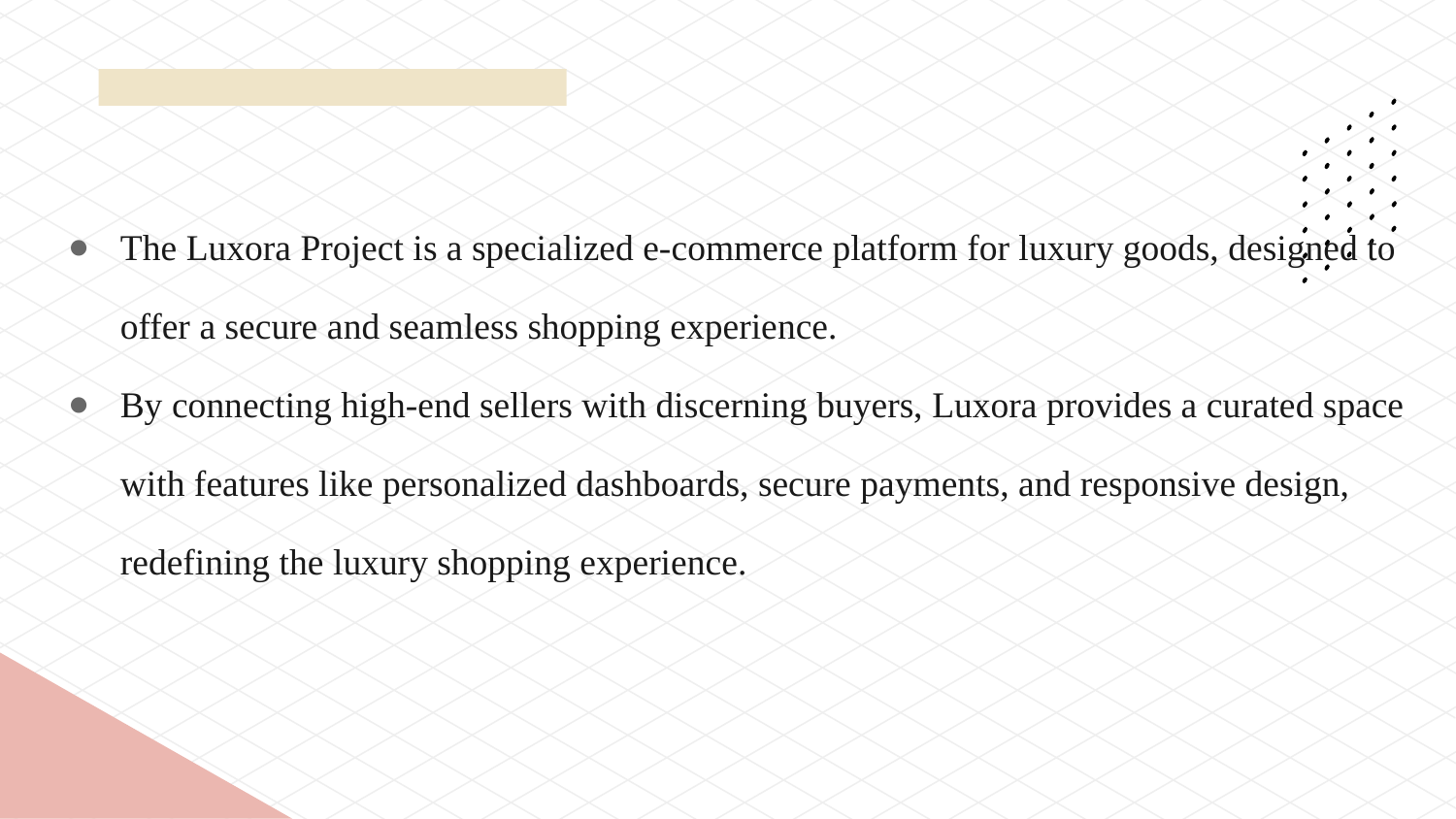

The Luxora Project is a specialized e-commerce platform for luxury goods, designed to offer a secure and seamless shopping experience.
By connecting high-end sellers with discerning buyers, Luxora provides a curated space with features like personalized dashboards, secure payments, and responsive design, redefining the luxury shopping experience.